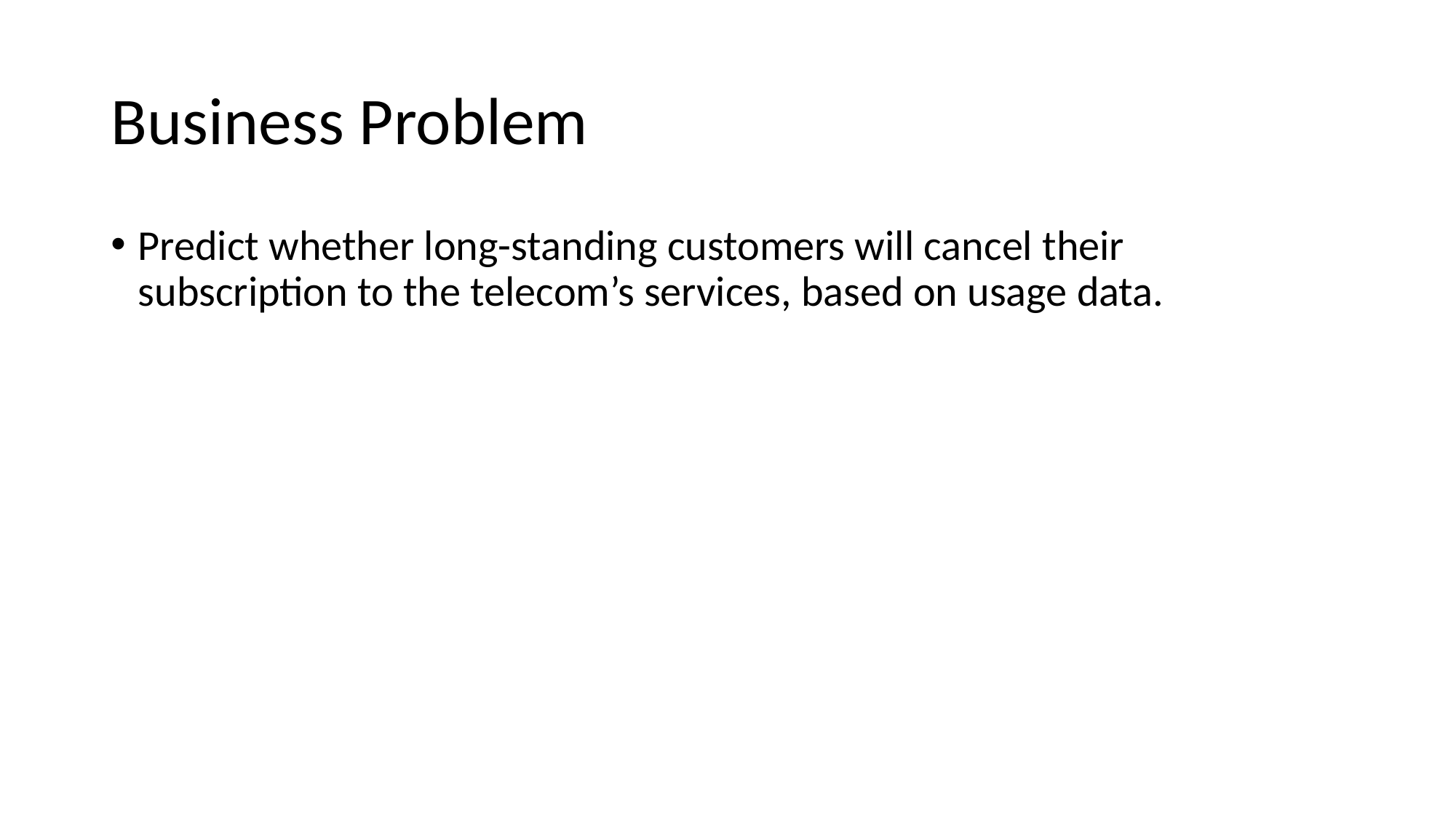

# Business Problem
Predict whether long-standing customers will cancel their subscription to the telecom’s services, based on usage data.